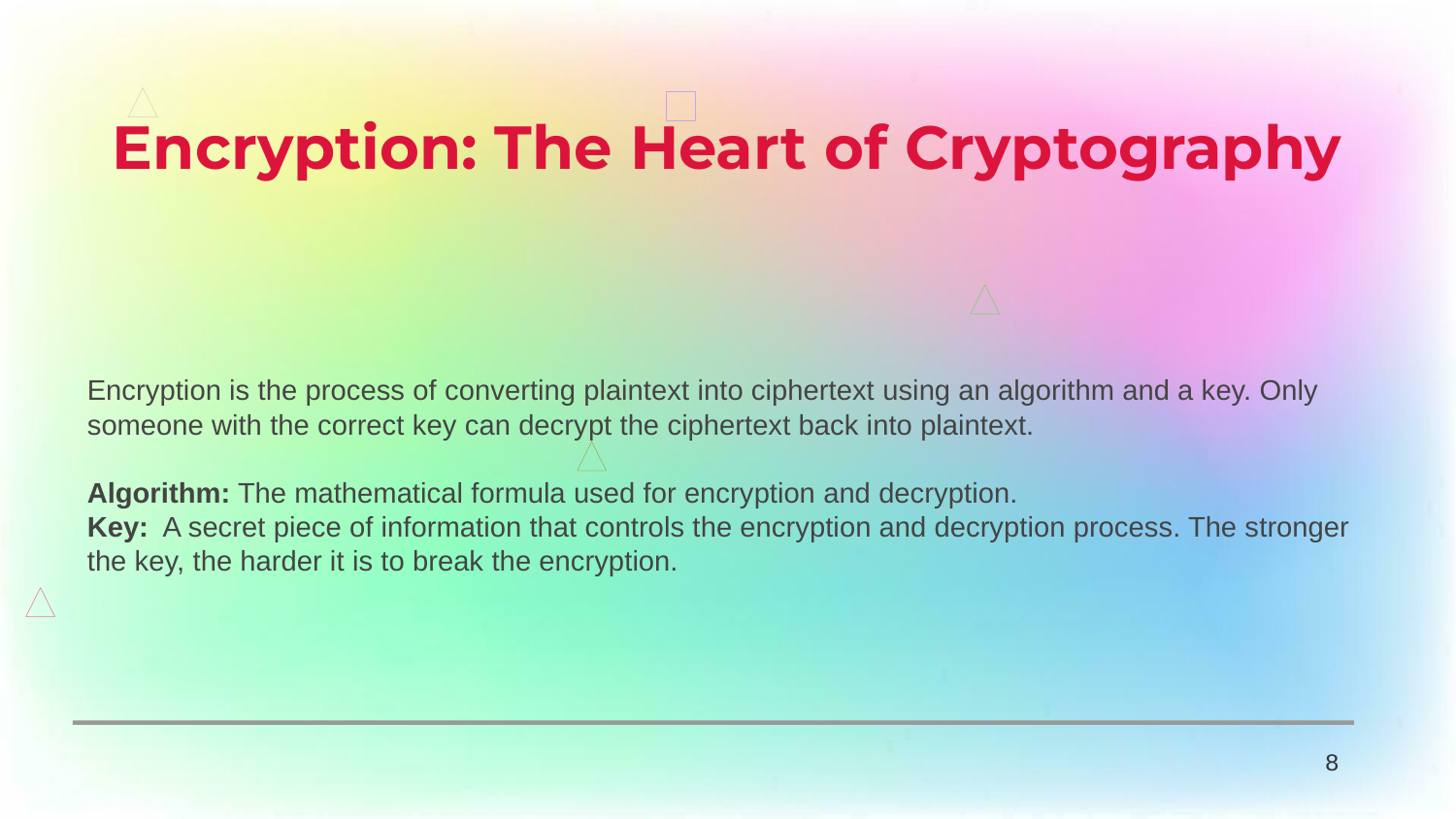

Encryption: The Heart of Cryptography

Encryption is the process of converting plaintext into ciphertext using an algorithm and a key. Only someone with the correct key can decrypt the ciphertext back into plaintext.

Algorithm: The mathematical formula used for encryption and decryption.
Key:  A secret piece of information that controls the encryption and decryption process. The stronger the key, the harder it is to break the encryption.

8